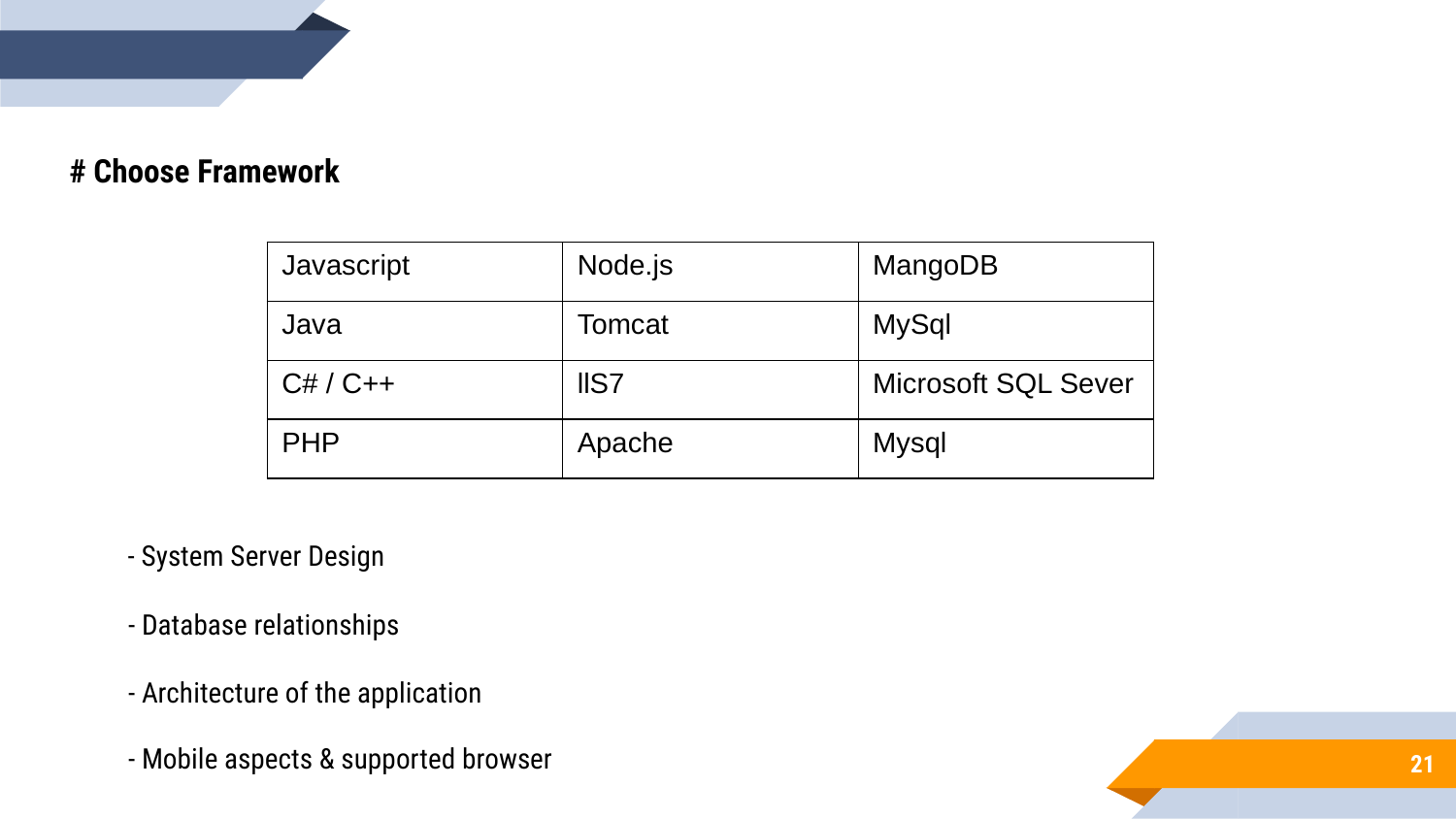

# Choose Framework
| Javascript | Node.js | MangoDB |
| --- | --- | --- |
| Java | Tomcat | MySql |
| C# / C++ | llS7 | Microsoft SQL Sever |
| PHP | Apache | Mysql |
- System Server Design
- Database relationships
- Architecture of the application
- Mobile aspects & supported browser
21